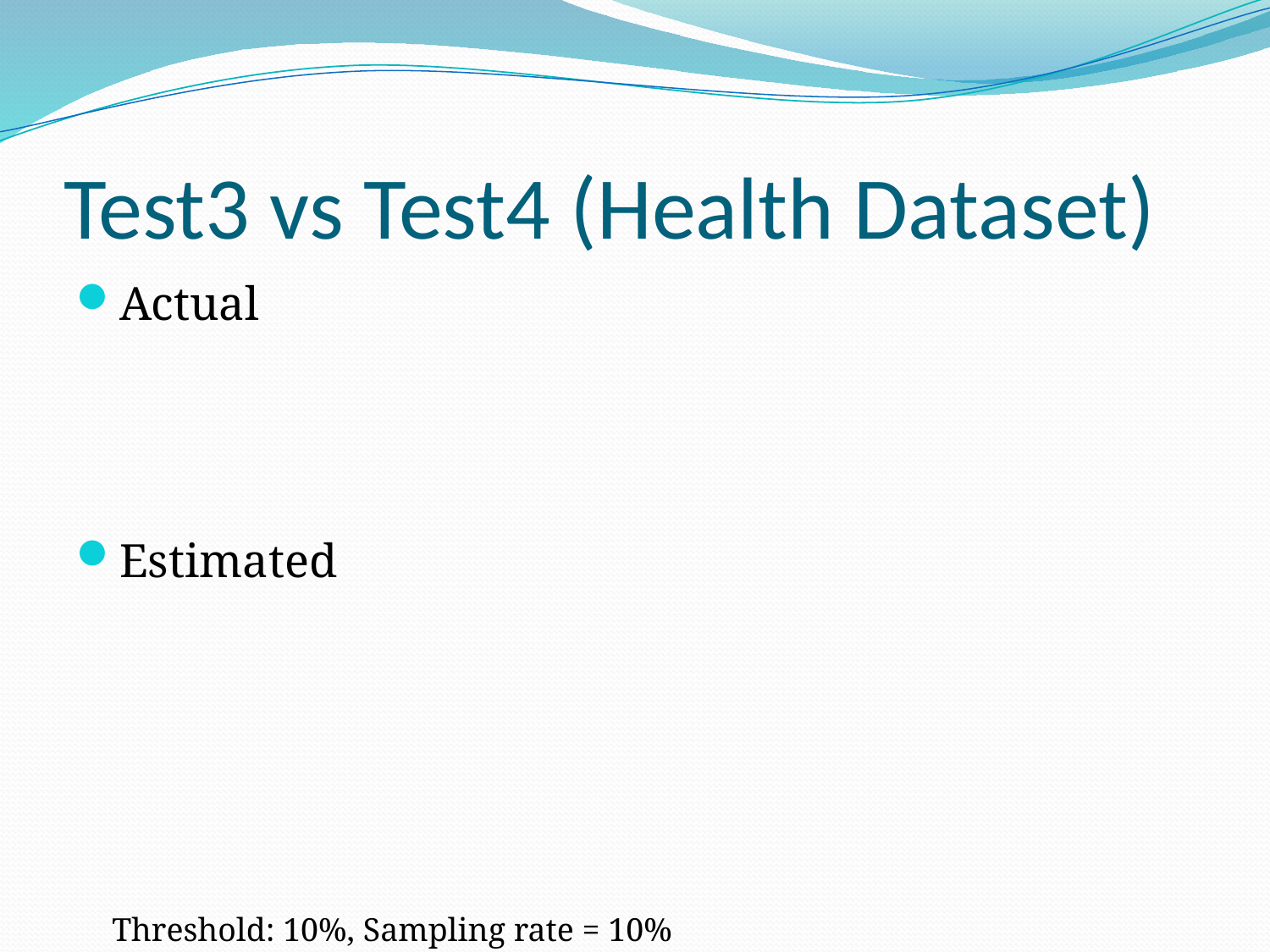

# Test3 vs Test4 (Health Dataset)
Actual

Estimated
Threshold: 10%, Sampling rate = 10%